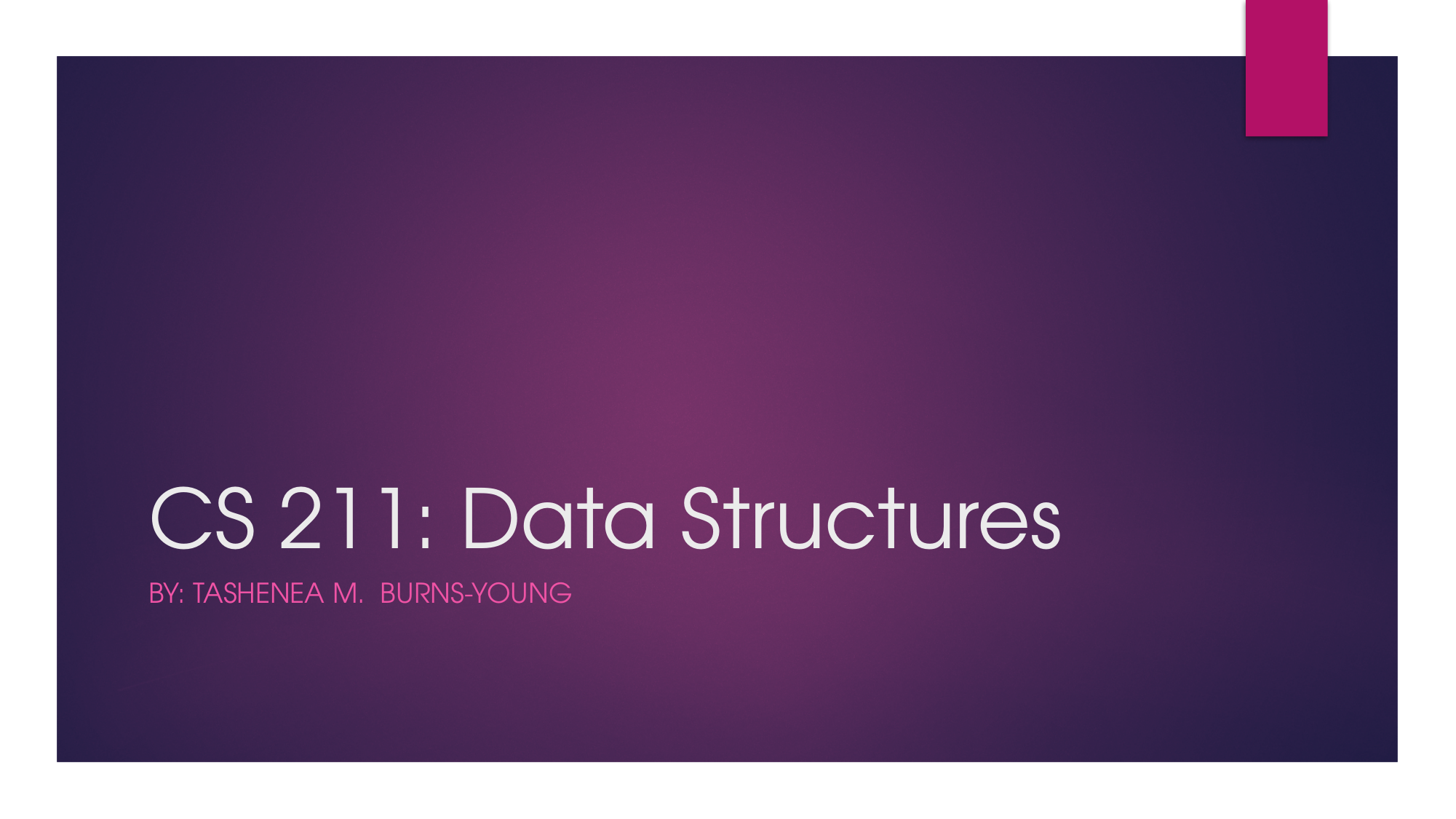

# CS 211: Data Structures
By: Tashenea M.  Burns-Young